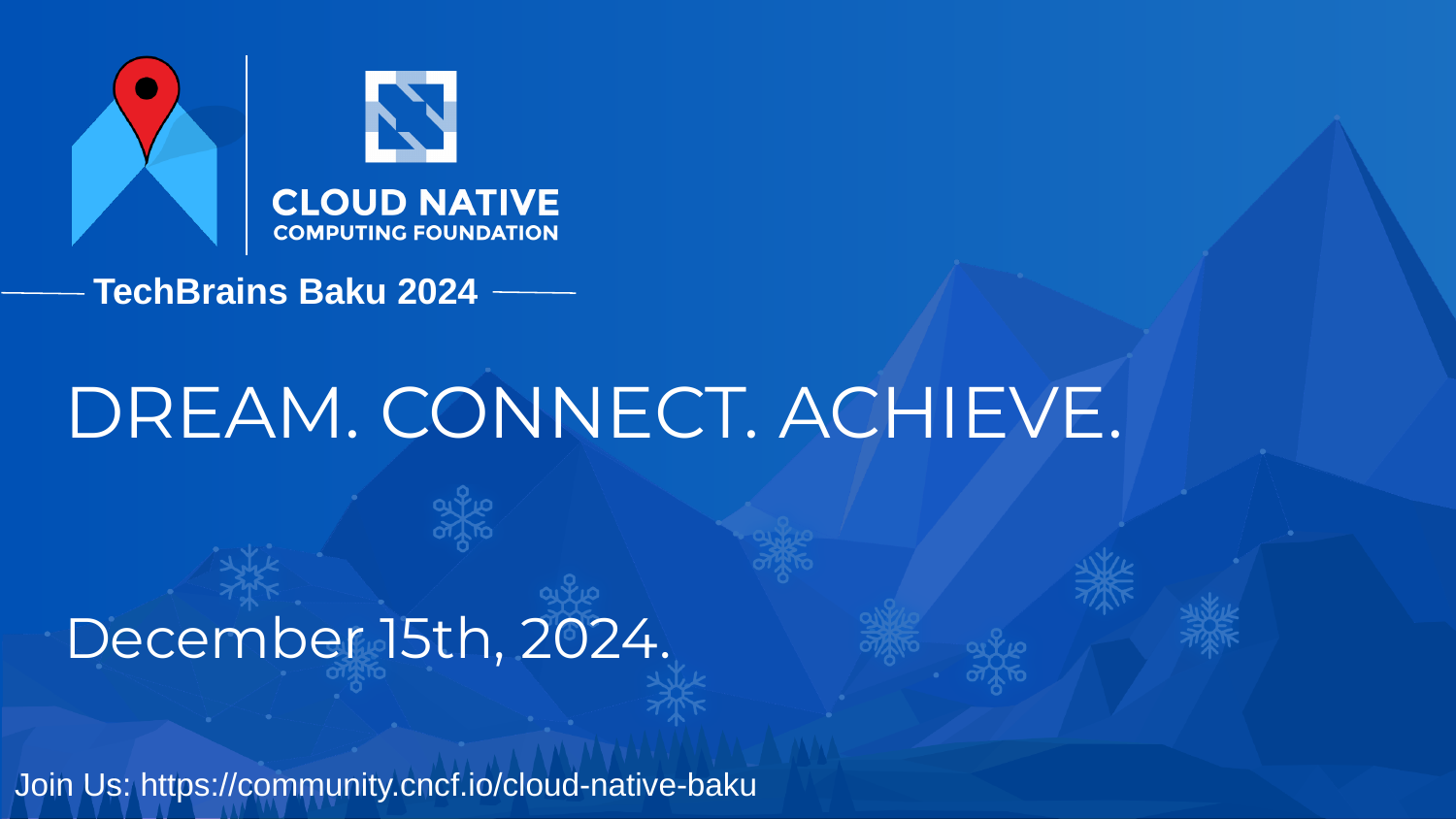

# DREAM. CONNECT. ACHIEVE.
December 15th, 2024.
Join Us: https://community.cncf.io/cloud-native-baku